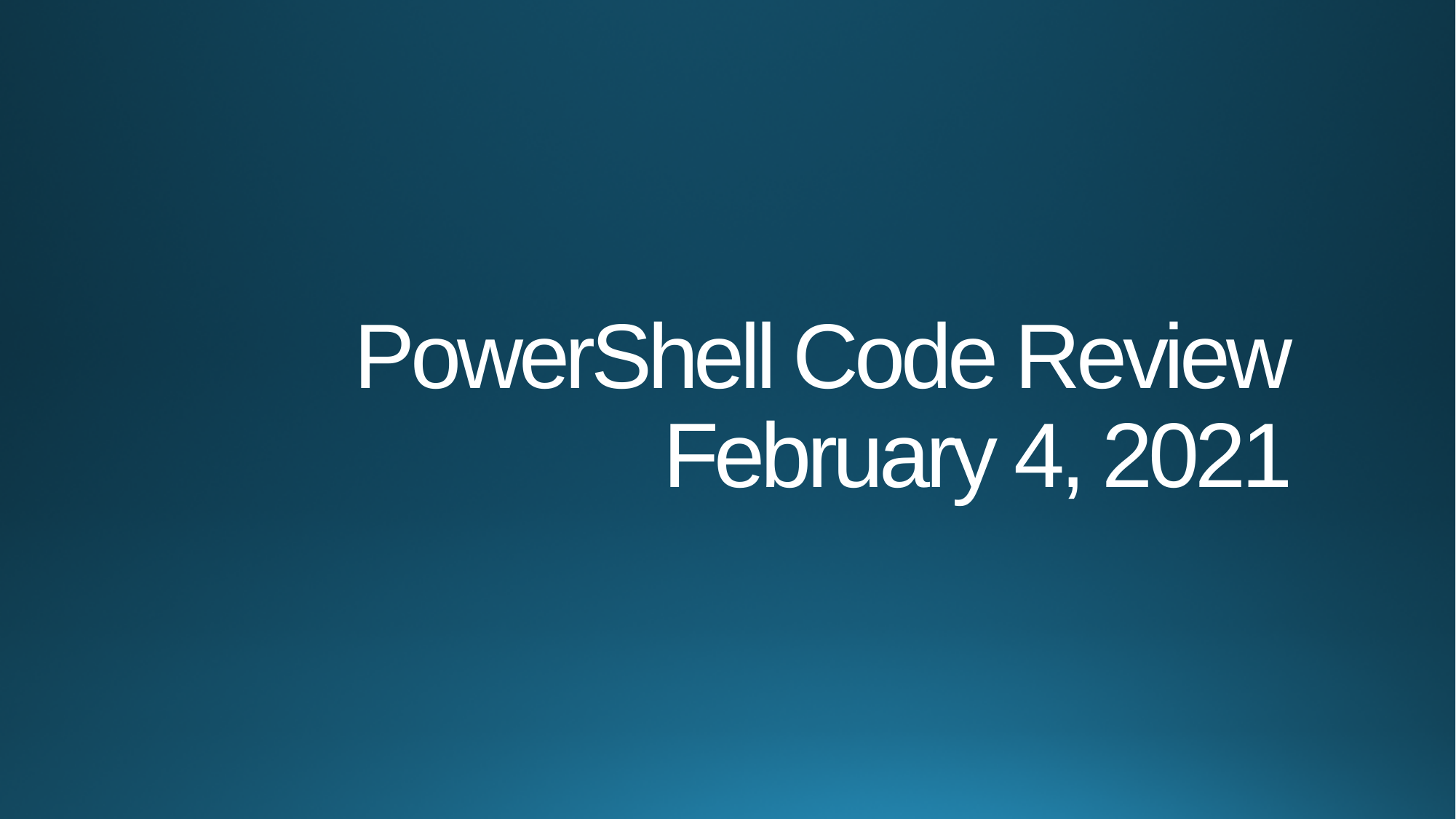

# PowerShell Code Review February 4, 2021